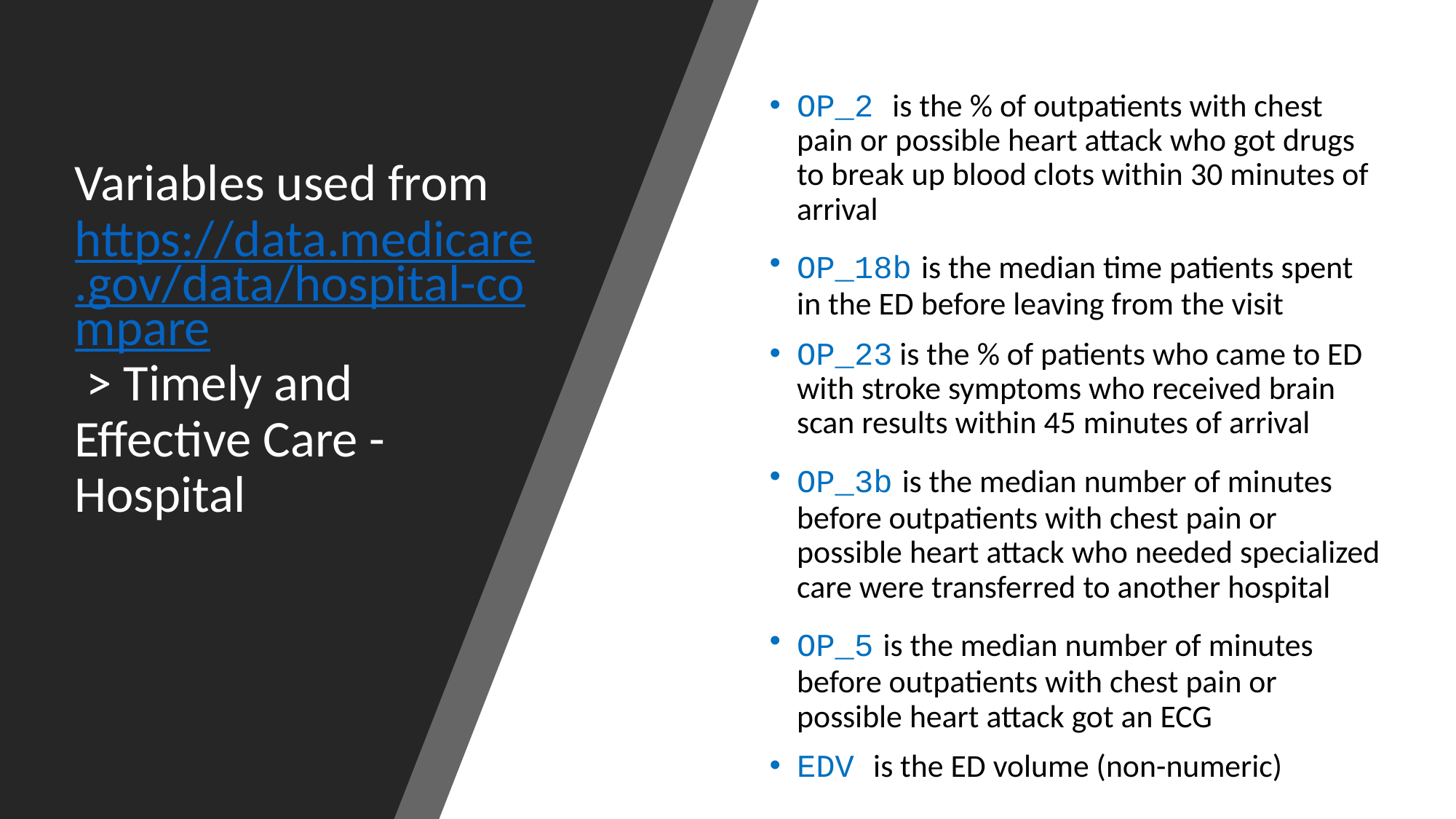

OP_2 is the % of outpatients with chest pain or possible heart attack who got drugs to break up blood clots within 30 minutes of arrival
OP_18b is the median time patients spent in the ED before leaving from the visit
OP_23 is the % of patients who came to ED with stroke symptoms who received brain scan results within 45 minutes of arrival
OP_3b is the median number of minutes before outpatients with chest pain or possible heart attack who needed specialized care were transferred to another hospital
OP_5 is the median number of minutes before outpatients with chest pain or possible heart attack got an ECG
EDV is the ED volume (non-numeric)

# Variables used from https://data.medicare.gov/data/hospital-compare > Timely and Effective Care - Hospital